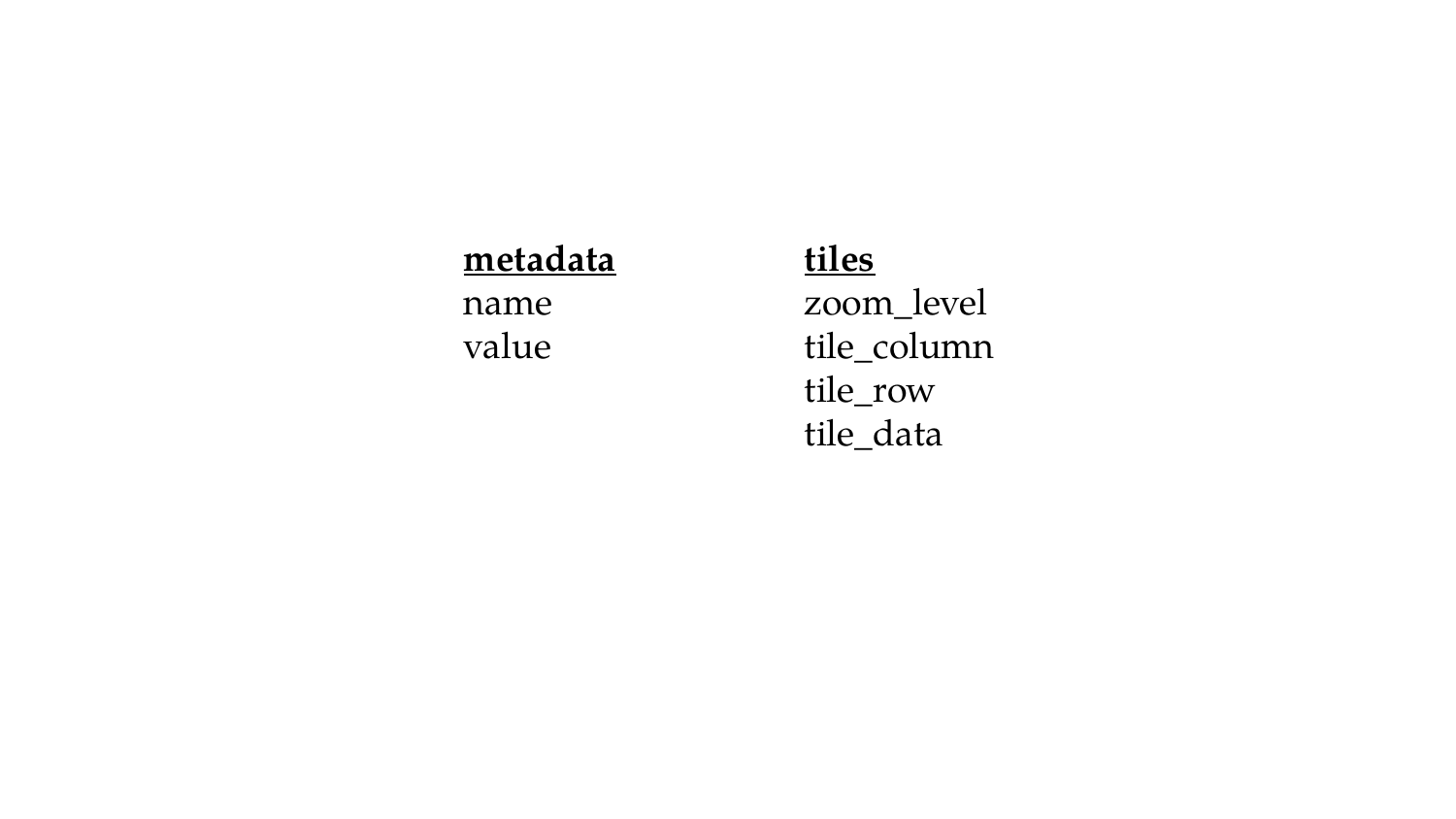

metadata
name
value
tiles
zoom_level
tile_column
tile_row
tile_data